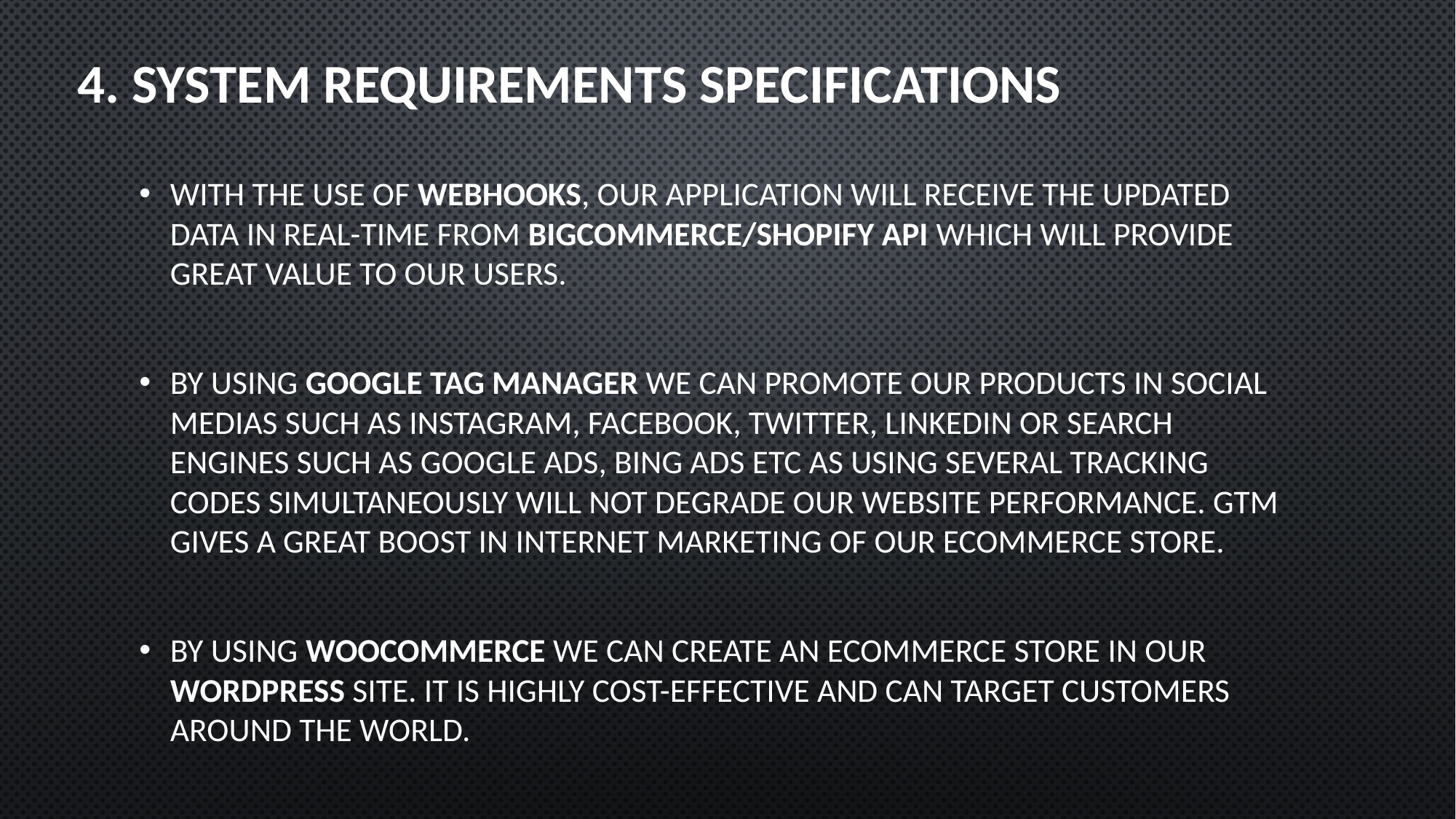

# 4. SYSTEM REQUIREMENTS SPECIFICATIONS
With the use of Webhooks, our application will receive the updated data in real-time from BigCommerce/Shopify API which will provide great value to our users.

By using Google Tag Manager we can promote our products in social medias such as Instagram, Facebook, Twitter, Linkedin or search engines such as Google Ads, Bing Ads etc as using several tracking codes simultaneously will not degrade our website performance. GTM gives a great boost in Internet Marketing of our ecommerce store.

By using WooCommerce we can create an ecommerce store in our Wordpress site. It is highly cost-effective and can target customers around the world.